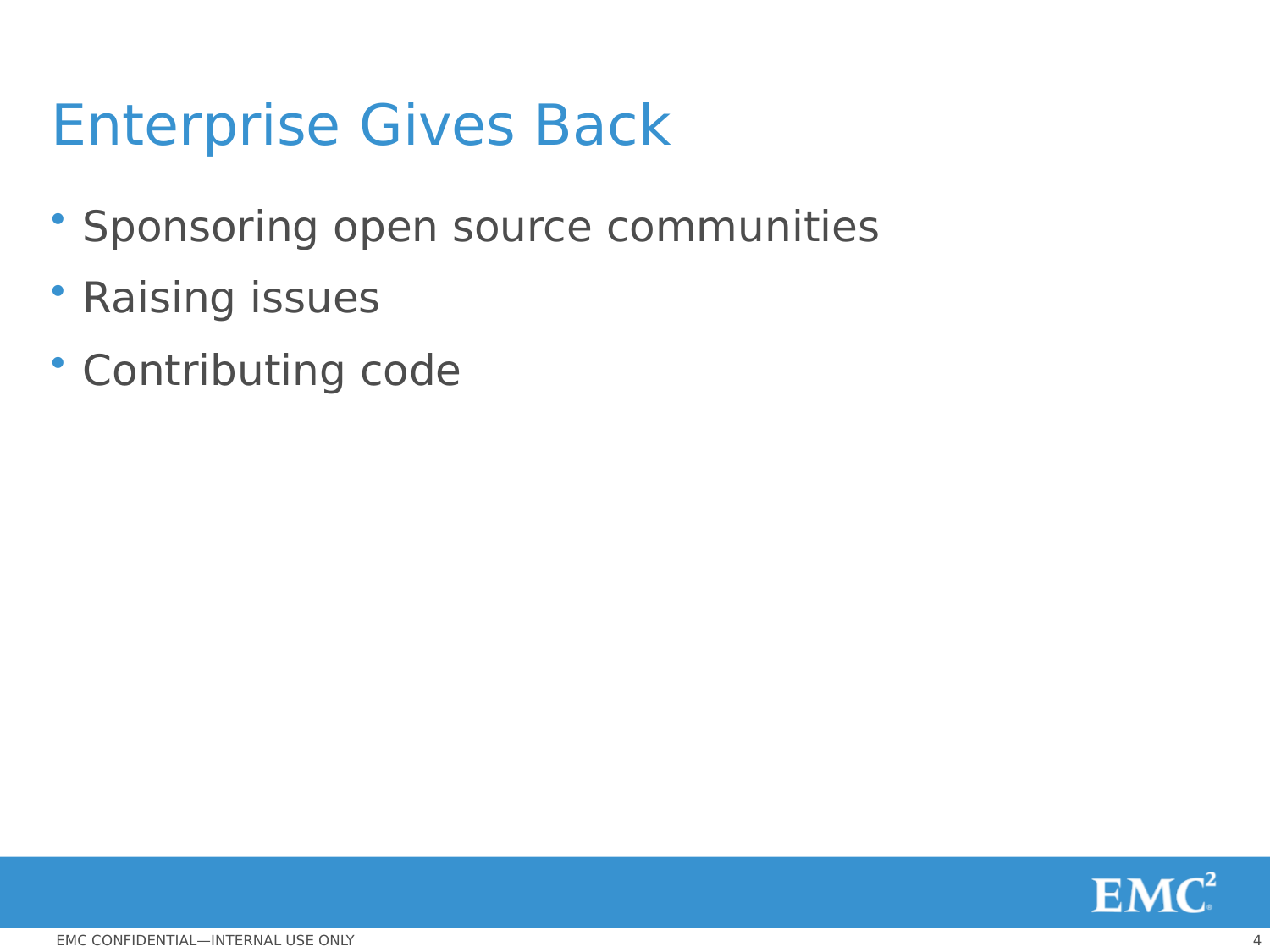

# Enterprise Gives Back
Sponsoring open source communities
Raising issues
Contributing code